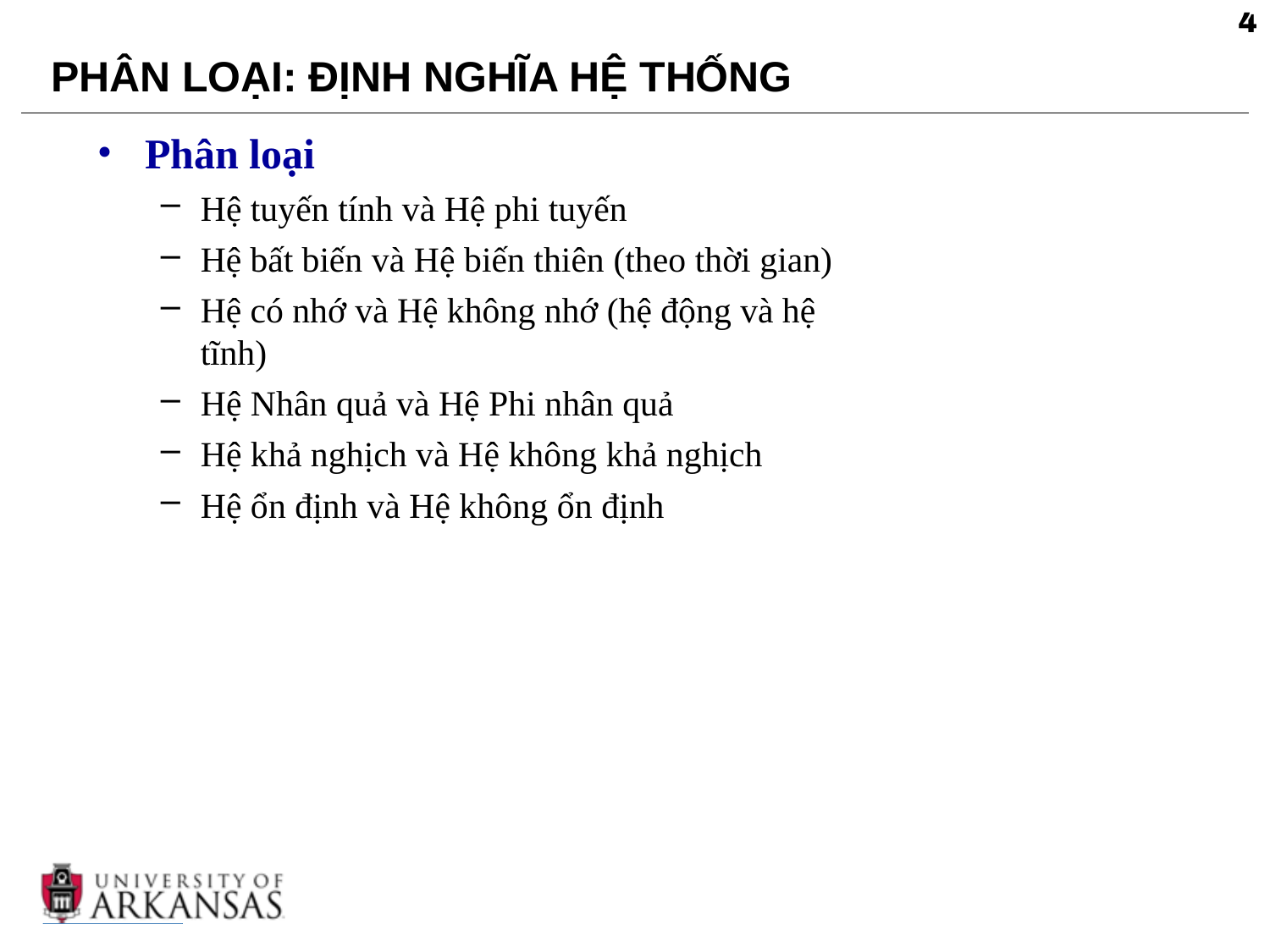

4
# PHÂN LOẠI: ĐỊNH NGHĨA HỆ THỐNG
Phân loại
Hệ tuyến tính và Hệ phi tuyến
Hệ bất biến và Hệ biến thiên (theo thời gian)
Hệ có nhớ và Hệ không nhớ (hệ động và hệ tĩnh)
Hệ Nhân quả và Hệ Phi nhân quả
Hệ khả nghịch và Hệ không khả nghịch
Hệ ổn định và Hệ không ổn định